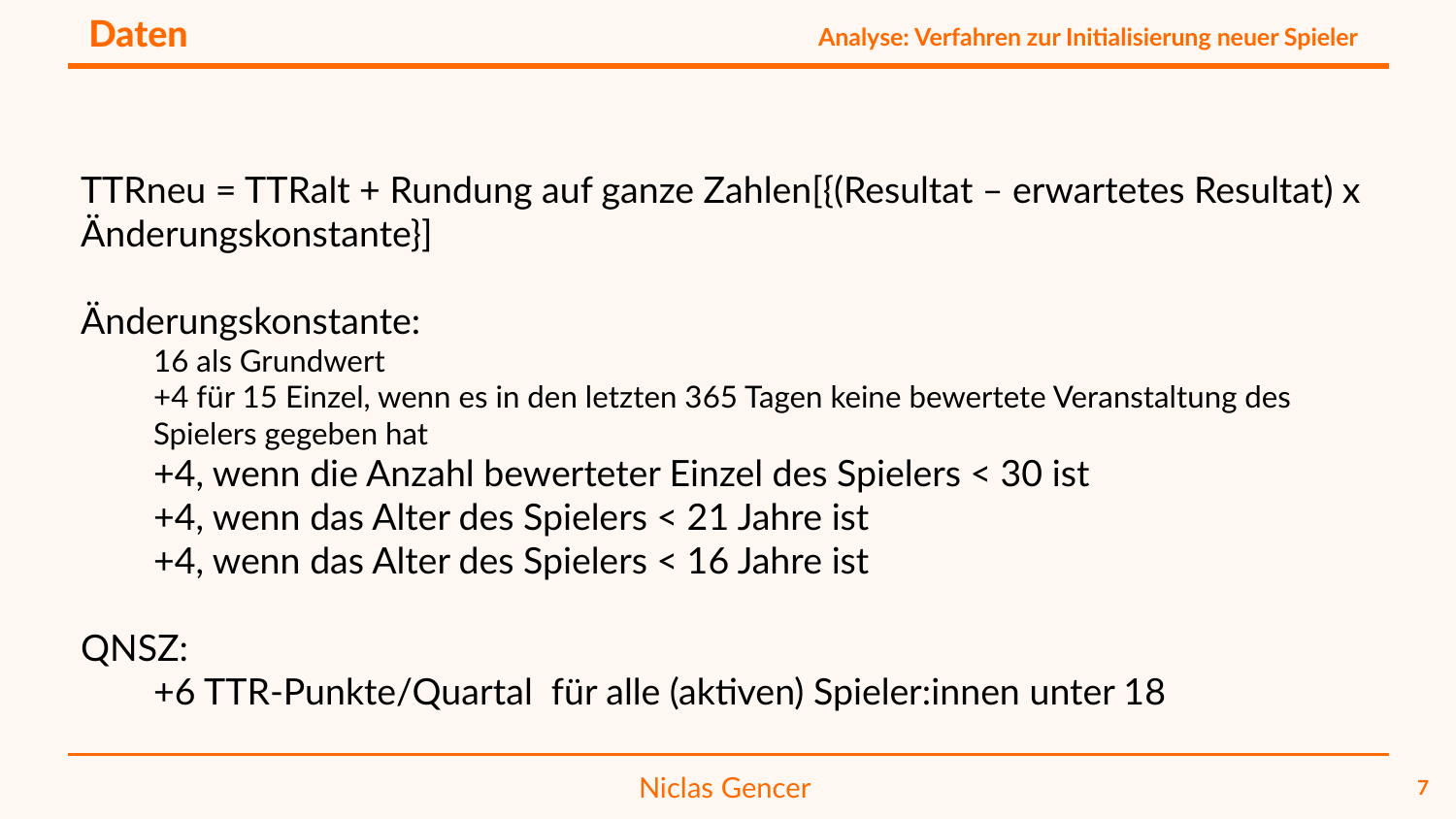

Daten
Analyse: Verfahren zur Initialisierung neuer Spieler
TTRneu = TTRalt + Rundung auf ganze Zahlen[{(Resultat – erwartetes Resultat) x Änderungskonstante}]

Änderungskonstante:
16 als Grundwert
+4 für 15 Einzel, wenn es in den letzten 365 Tagen keine bewertete Veranstaltung des Spielers gegeben hat
+4, wenn die Anzahl bewerteter Einzel des Spielers < 30 ist
+4, wenn das Alter des Spielers < 21 Jahre ist
+4, wenn das Alter des Spielers < 16 Jahre ist

QNSZ:
+6 TTR-Punkte/Quartal  für alle (aktiven) Spieler:innen unter 18

Niclas Gencer
7